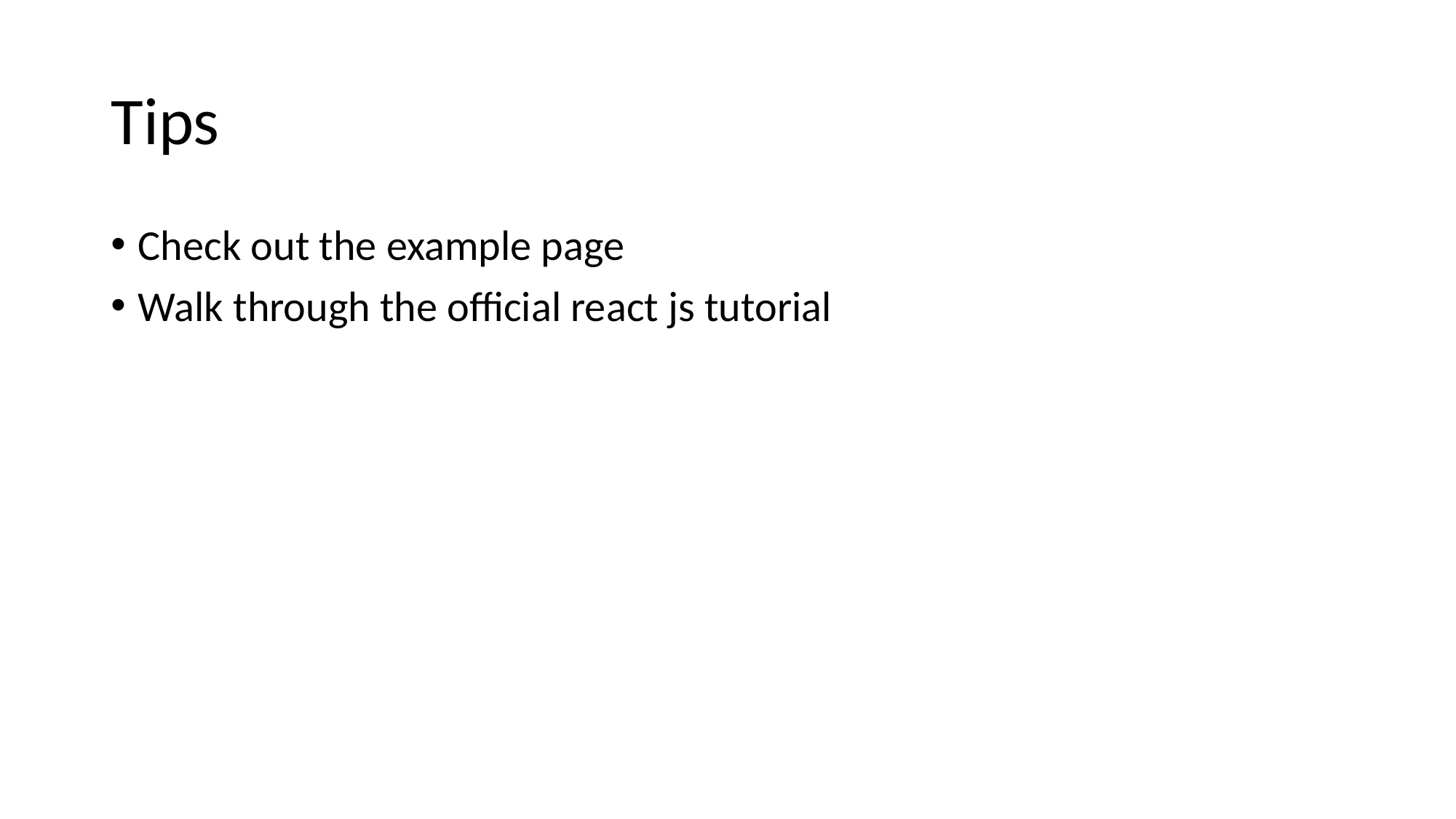

# Tips
Check out the example page
Walk through the official react js tutorial